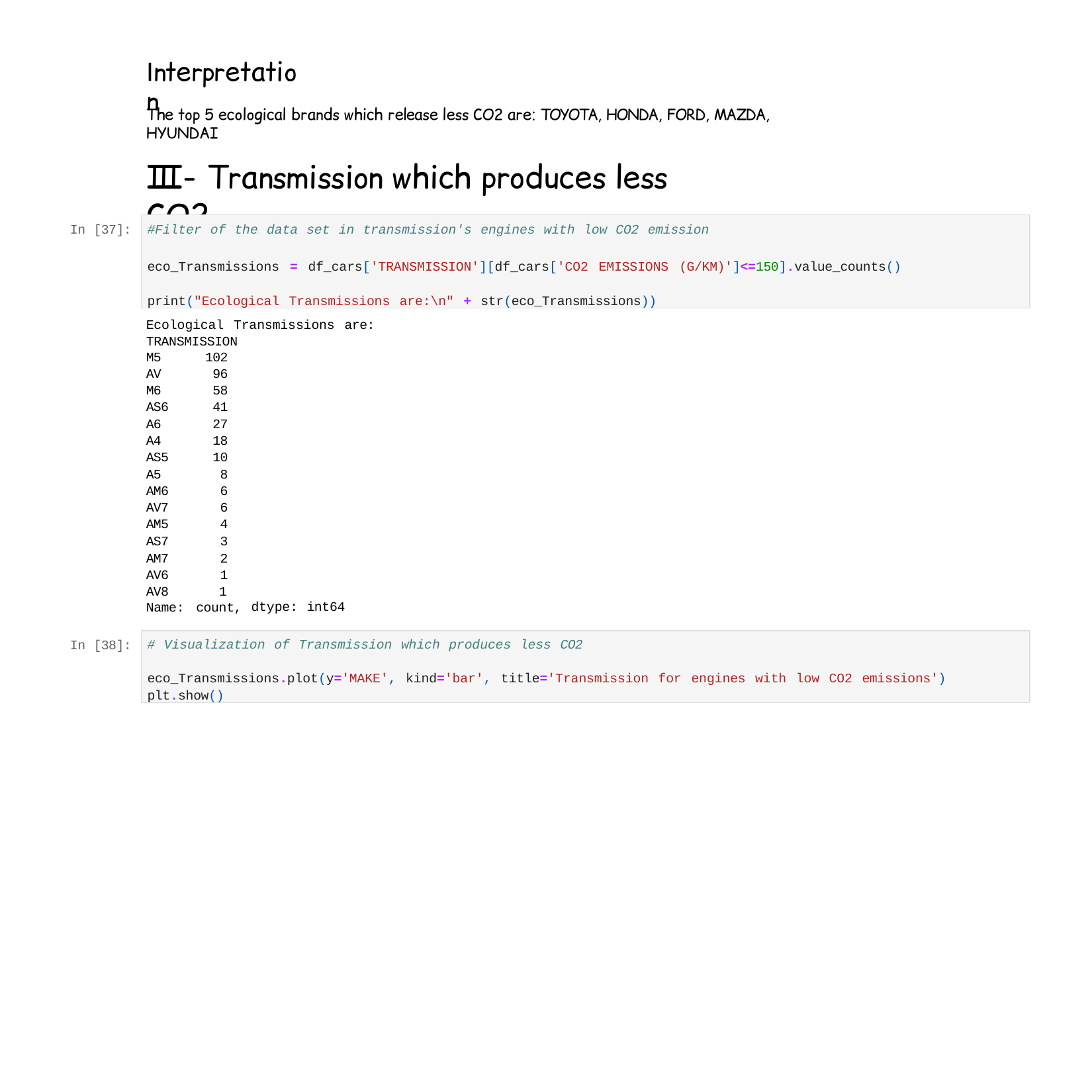

# Interpretation
The top 5 ecological brands which release less CO2 are: TOYOTA, HONDA, FORD, MAZDA, HYUNDAI
III- Transmission which produces less CO2
#Filter of the data set in transmission's engines with low CO2 emission
eco_Transmissions = df_cars['TRANSMISSION'][df_cars['CO2 EMISSIONS (G/KM)']<=150].value_counts() print("Ecological Transmissions are:\n" + str(eco_Transmissions))
In [37]:
Ecological Transmissions are: TRANSMISSION
| M5 | 102 |  |
| --- | --- | --- |
| AV | 96 |  |
| M6 | 58 |  |
| AS6 | 41 |  |
| A6 | 27 |  |
| A4 | 18 |  |
| AS5 | 10 |  |
| A5 | 8 |  |
| AM6 | 6 |  |
| AV7 | 6 |  |
| AM5 | 4 |  |
| AS7 | 3 |  |
| AM7 | 2 |  |
| AV6 | 1 |  |
| AV8 Name: | 1 count, | dtype: int64 |
# Visualization of Transmission which produces less CO2

eco_Transmissions.plot(y='MAKE', kind='bar', title='Transmission for engines with low CO2 emissions') plt.show()
In [38]: